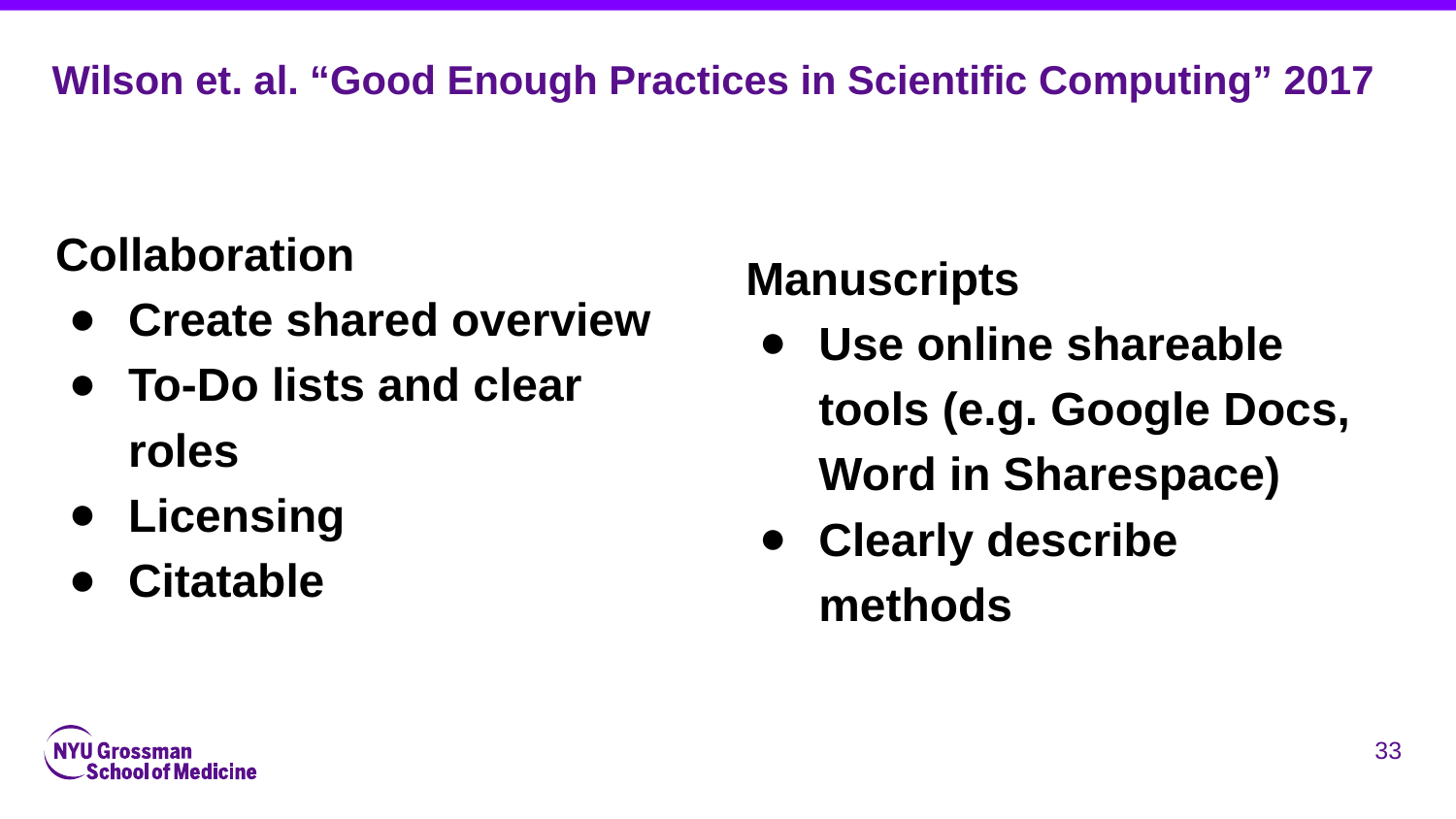

Wilson et. al. “Good Enough Practices in Scientific Computing” 2017
Collaboration
Create shared overview
To-Do lists and clear roles
Licensing
Citatable

Manuscripts
Use online shareable tools (e.g. Google Docs, Word in Sharespace)
Clearly describe methods

33